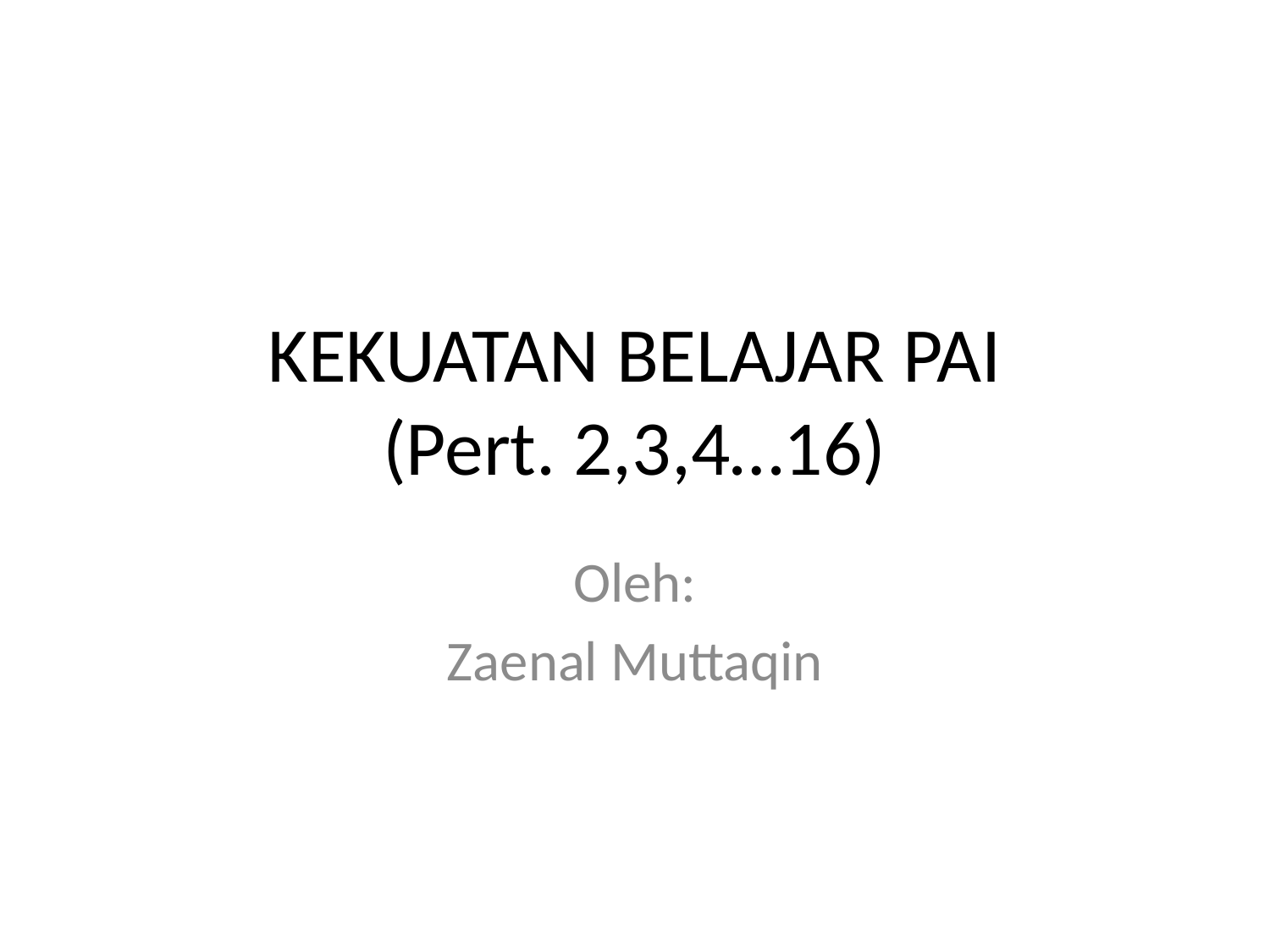

# KEKUATAN BELAJAR PAI (Pert. 2,3,4…16)
Oleh:
Zaenal Muttaqin